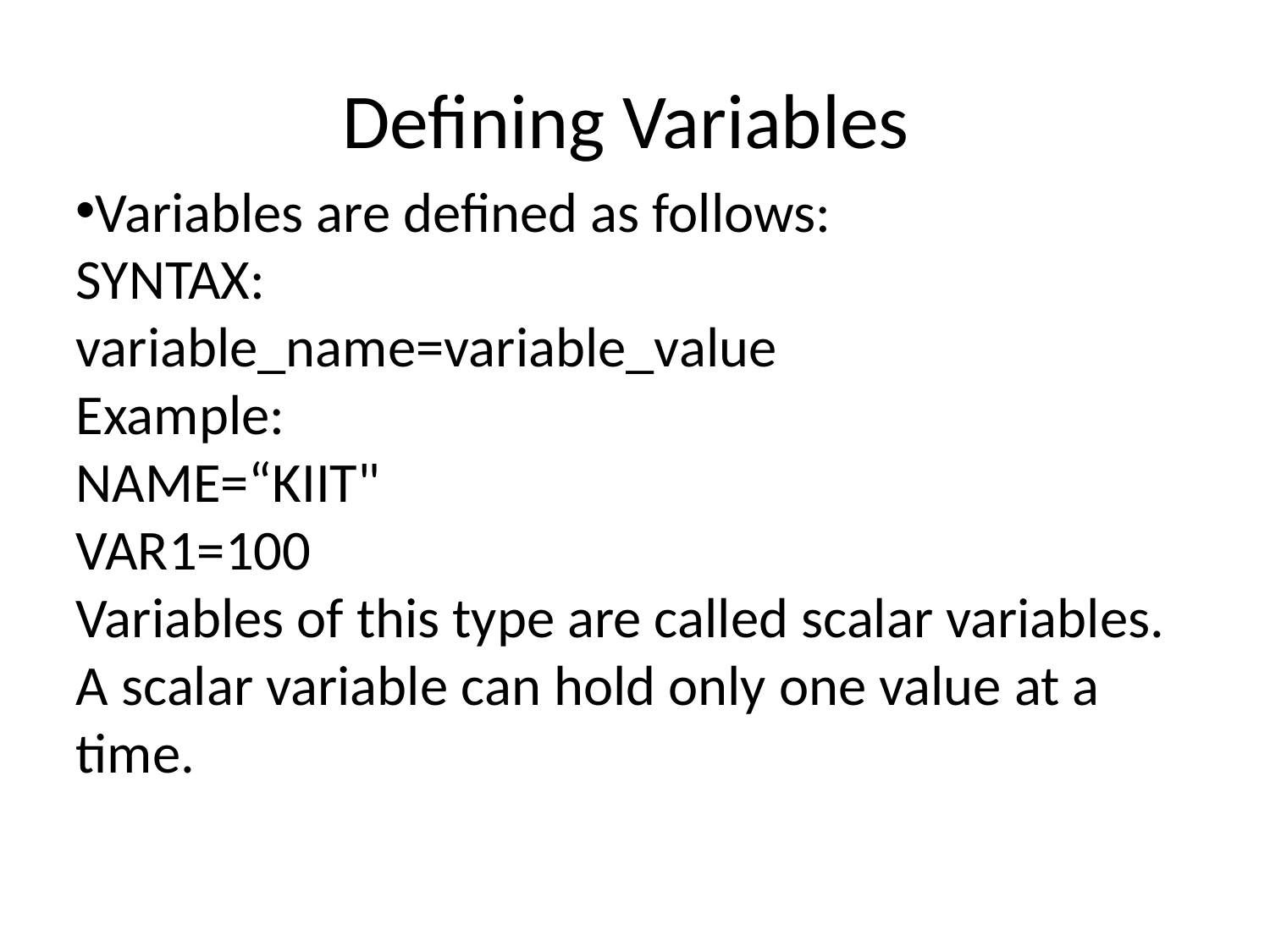

Defining Variables
Variables are defined as follows:
SYNTAX:
variable_name=variable_value
Example:
NAME=“KIIT"
VAR1=100
Variables of this type are called scalar variables. A scalar variable can hold only one value at a time.